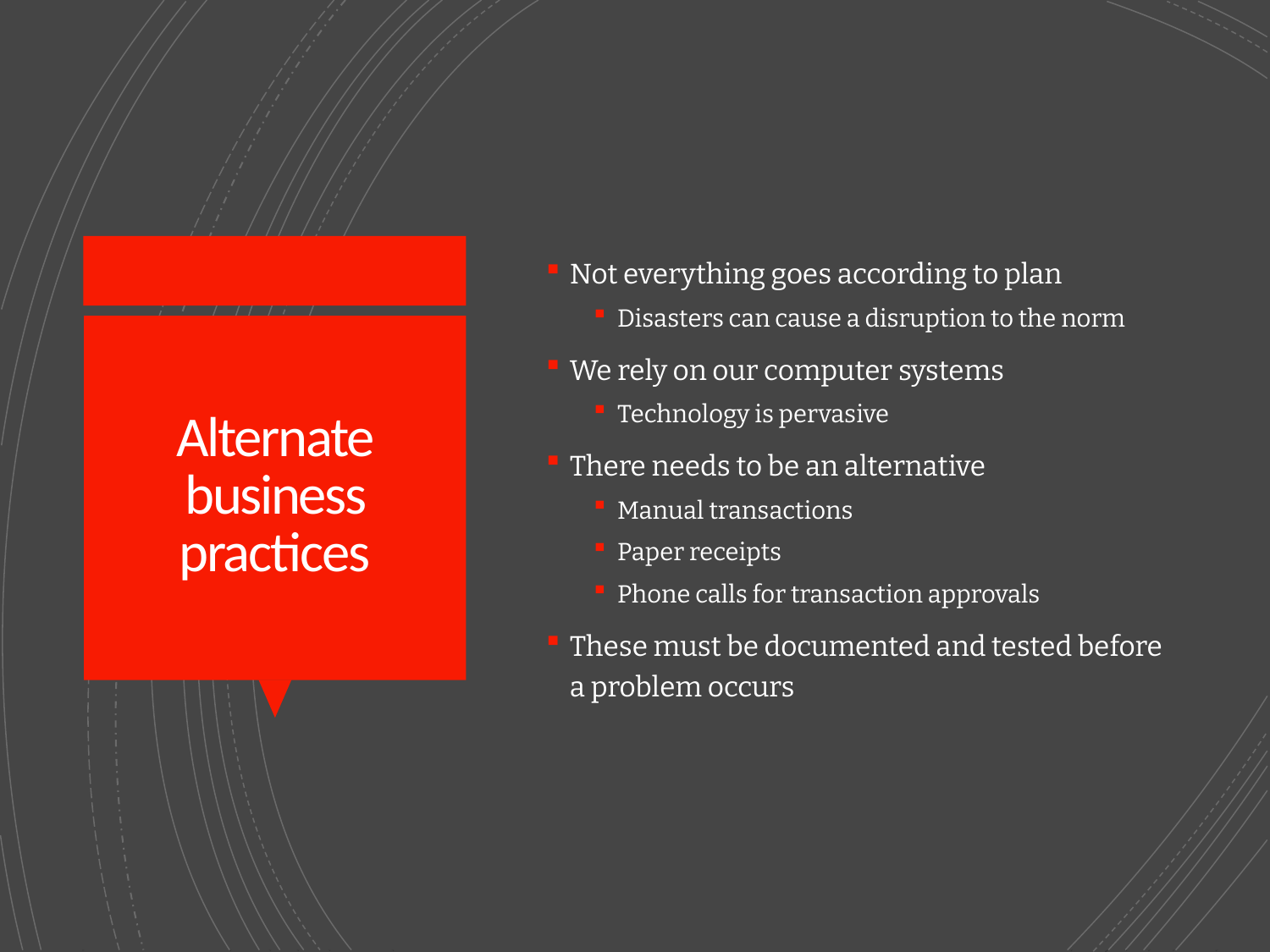

Not everything goes according to plan
Disasters can cause a disruption to the norm
We rely on our computer systems
Technology is pervasive
There needs to be an alternative
Manual transactions
Paper receipts
Phone calls for transaction approvals
These must be documented and tested before a problem occurs

# Alternate business practices